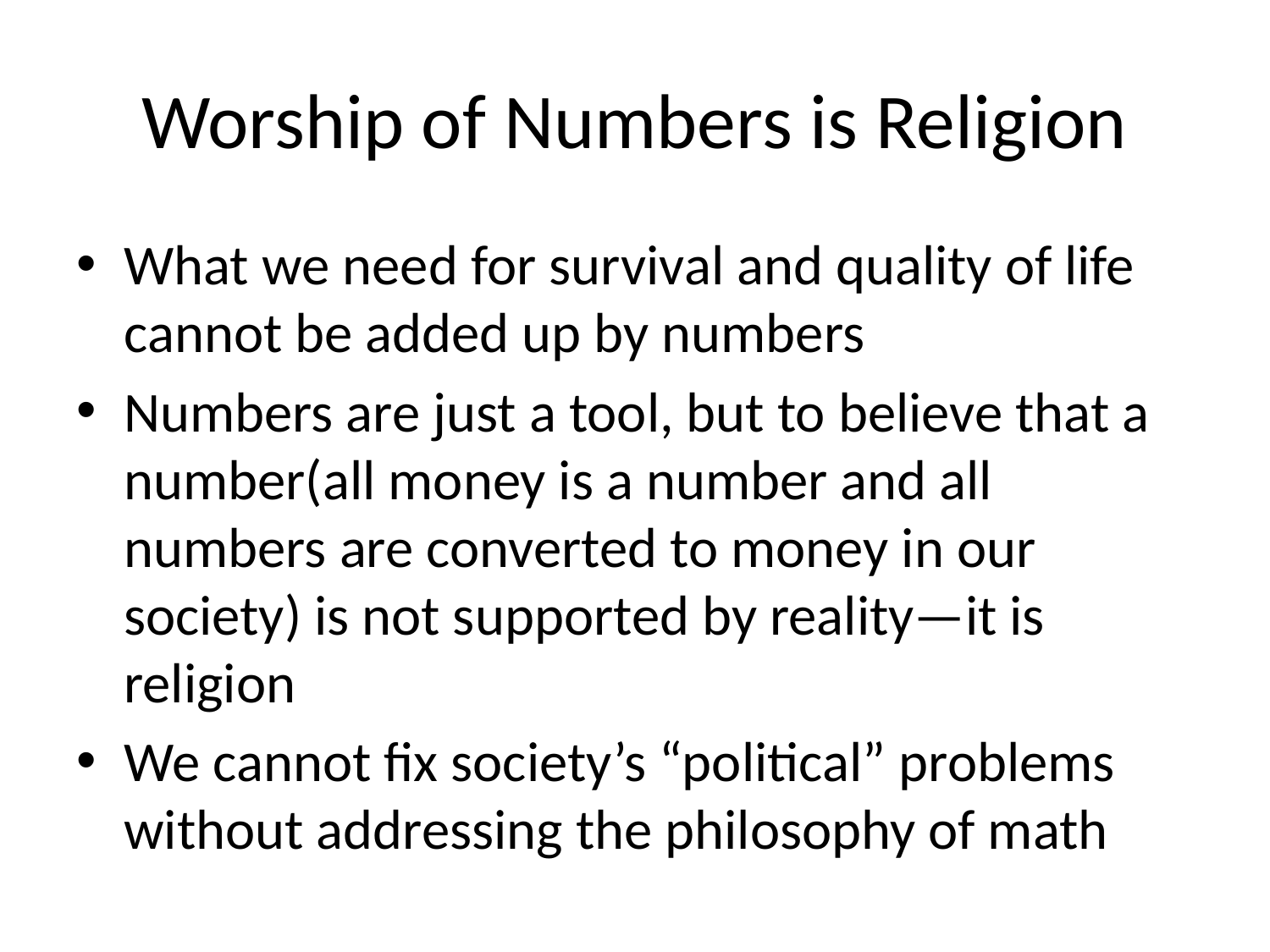

# Worship of Numbers is Religion
What we need for survival and quality of life cannot be added up by numbers
Numbers are just a tool, but to believe that a number(all money is a number and all numbers are converted to money in our society) is not supported by reality—it is religion
We cannot fix society’s “political” problems without addressing the philosophy of math